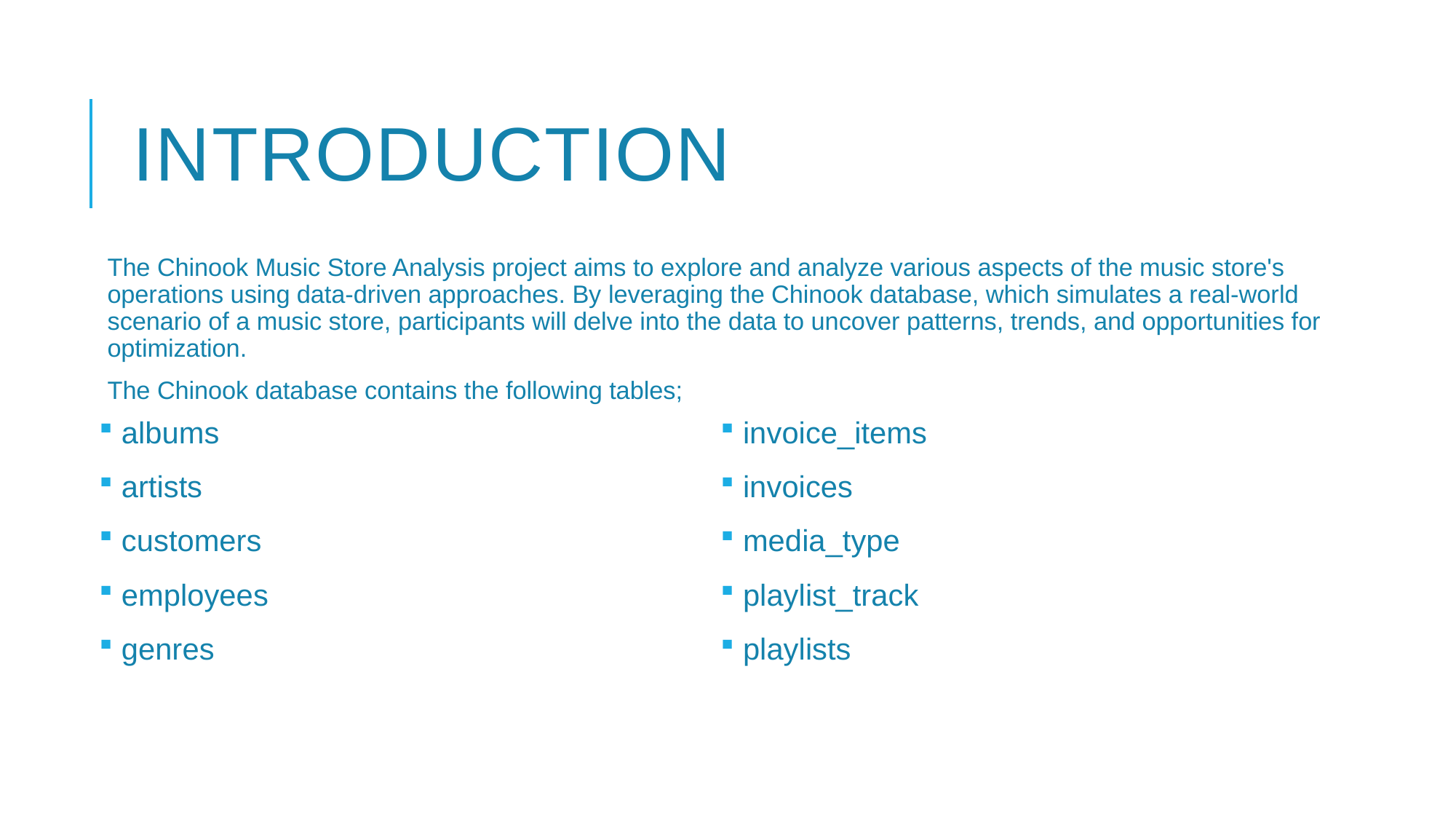

# Introduction
The Chinook Music Store Analysis project aims to explore and analyze various aspects of the music store's operations using data-driven approaches. By leveraging the Chinook database, which simulates a real-world scenario of a music store, participants will delve into the data to uncover patterns, trends, and opportunities for optimization.
The Chinook database contains the following tables;

 albums
 artists
 customers
 employees
 genres

 invoice_items
 invoices
 media_type
 playlist_track
 playlists